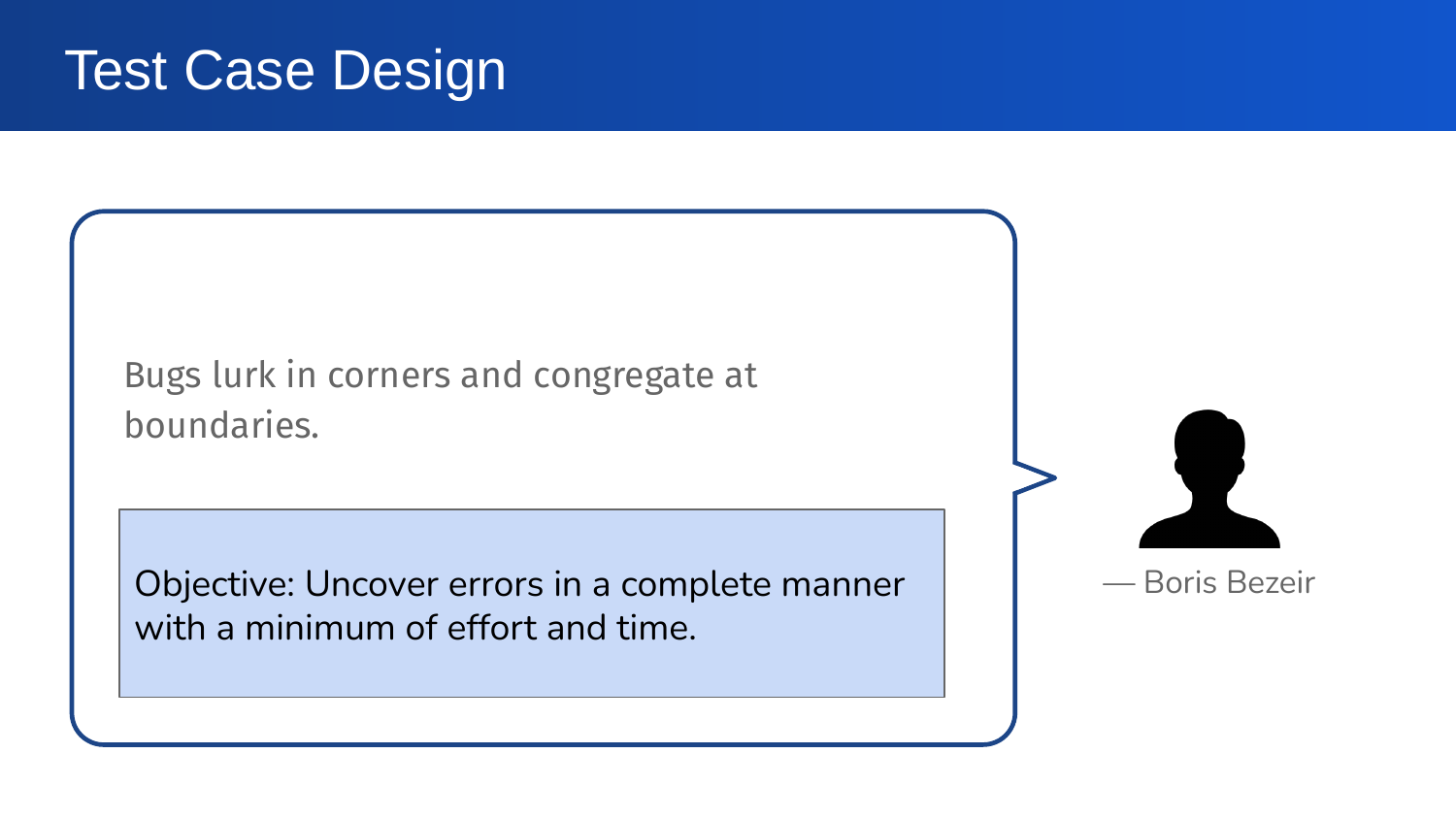

# Test Case Design
Bugs lurk in corners and congregate at boundaries.

Objective: Uncover errors in a complete manner with a minimum of effort and time.
— Boris Bezeir